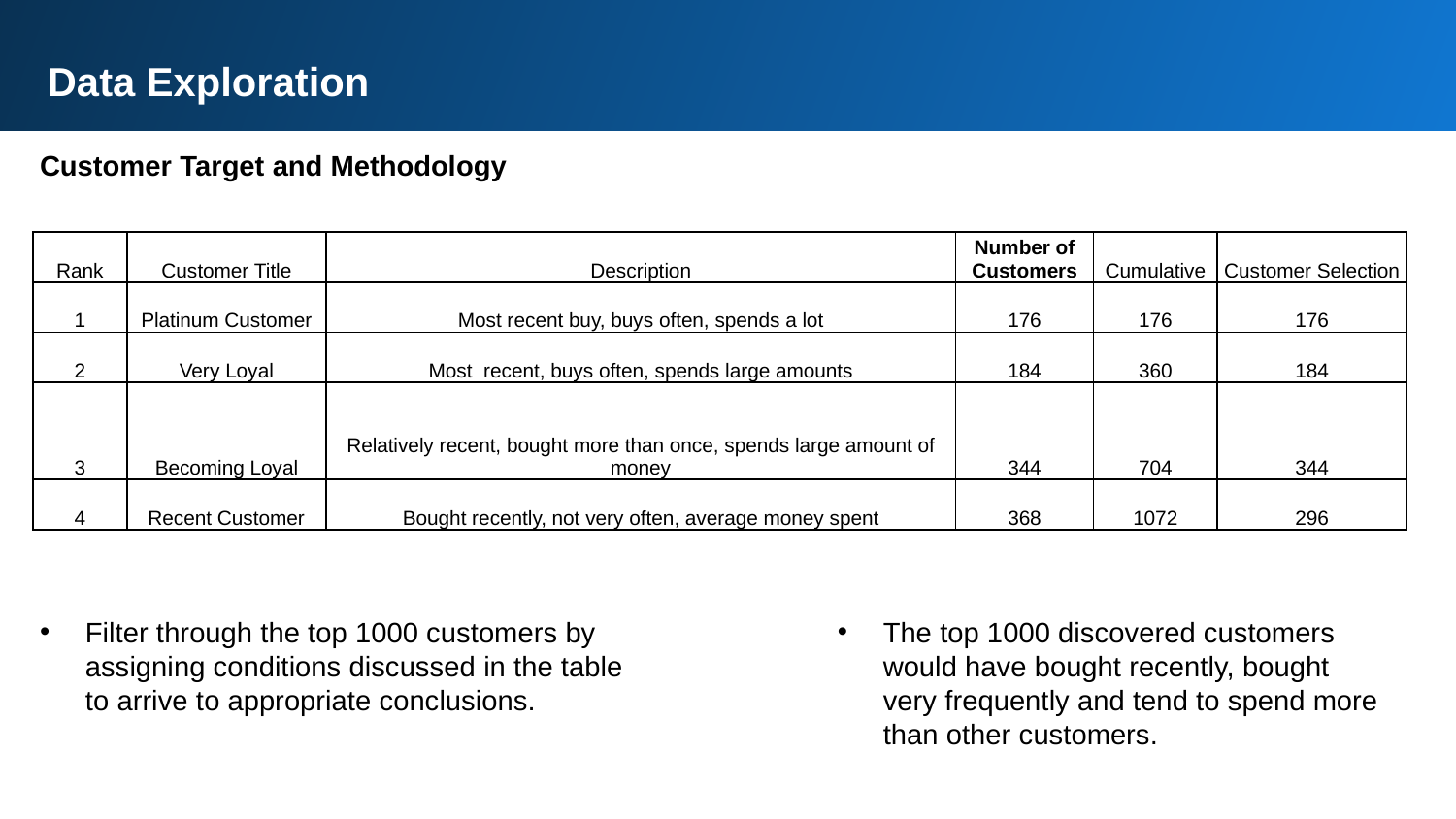

Data Exploration
Customer Target and Methodology

| Rank | Customer Title | Description | Number of Customers | Cumulative | Customer Selection |
| --- | --- | --- | --- | --- | --- |
| 1 | Platinum Customer | Most recent buy, buys often, spends a lot | 176 | 176 | 176 |
| 2 | Very Loyal | Most recent, buys often, spends large amounts | 184 | 360 | 184 |
| 3 | Becoming Loyal | Relatively recent, bought more than once, spends large amount of money | 344 | 704 | 344 |
| 4 | Recent Customer | Bought recently, not very often, average money spent | 368 | 1072 | 296 |

Filter through the top 1000 customers by assigning conditions discussed in the table to arrive to appropriate conclusions.
The top 1000 discovered customers would have bought recently, bought very frequently and tend to spend more than other customers.